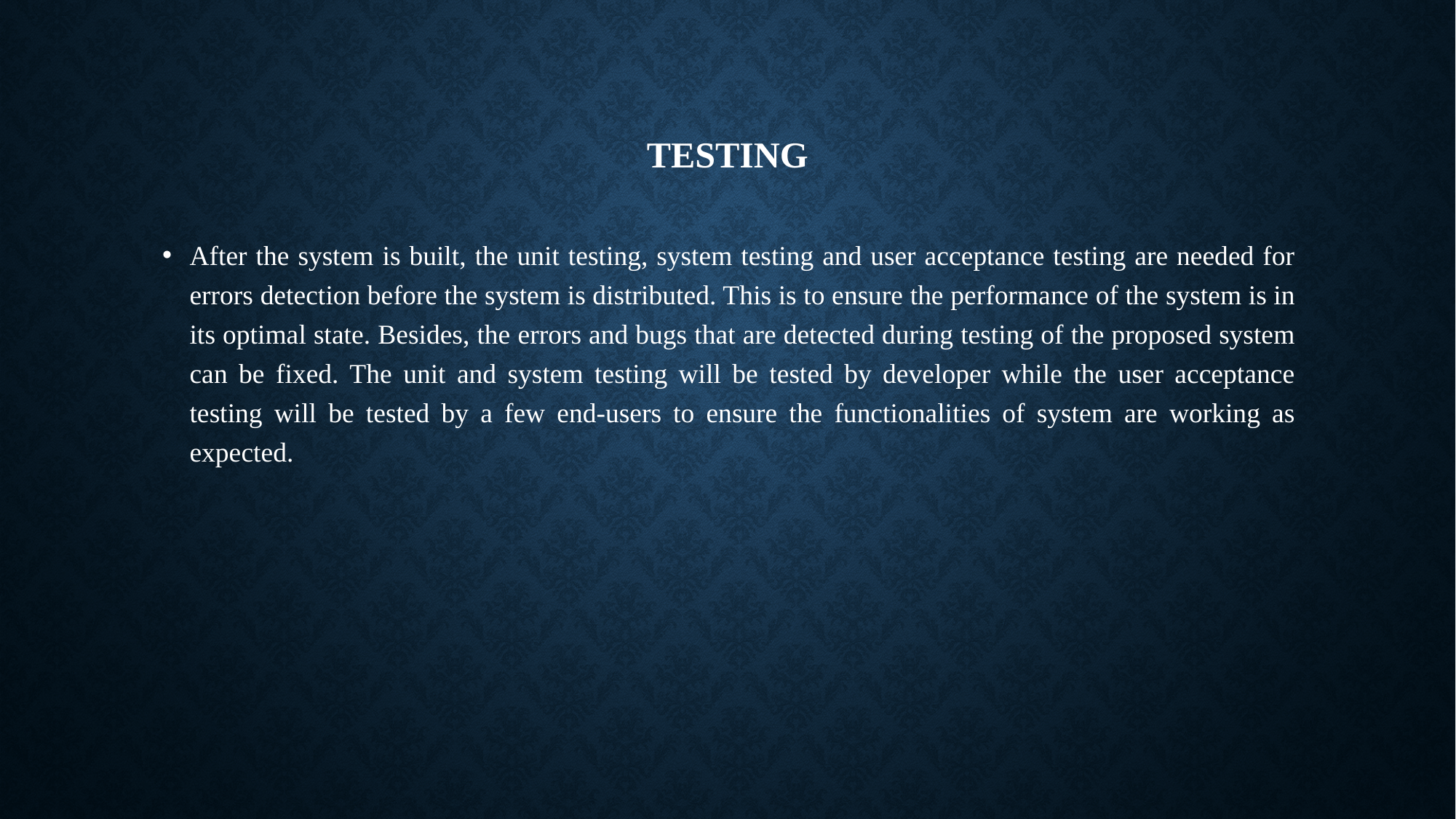

# testing
After the system is built, the unit testing, system testing and user acceptance testing are needed for errors detection before the system is distributed. This is to ensure the performance of the system is in its optimal state. Besides, the errors and bugs that are detected during testing of the proposed system can be fixed. The unit and system testing will be tested by developer while the user acceptance testing will be tested by a few end-users to ensure the functionalities of system are working as expected.